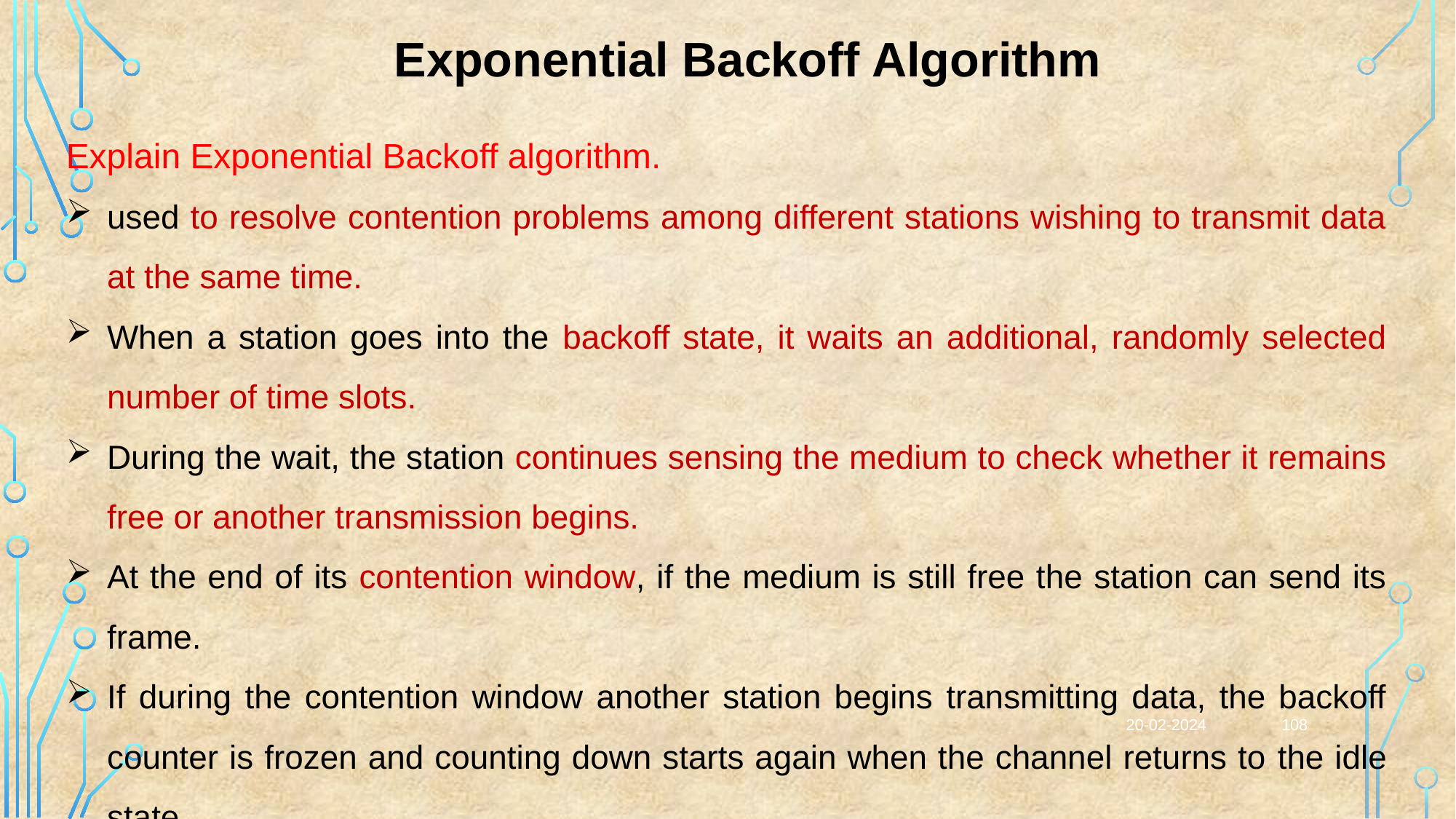

Exponential Backoff Algorithm
Explain Exponential Backoff algorithm.
used to resolve contention problems among different stations wishing to transmit data at the same time.
When a station goes into the backoff state, it waits an additional, randomly selected number of time slots.
During the wait, the station continues sensing the medium to check whether it remains free or another transmission begins.
At the end of its contention window, if the medium is still free the station can send its frame.
If during the contention window another station begins transmitting data, the backoff counter is frozen and counting down starts again when the channel returns to the idle state.
108
20-02-2024